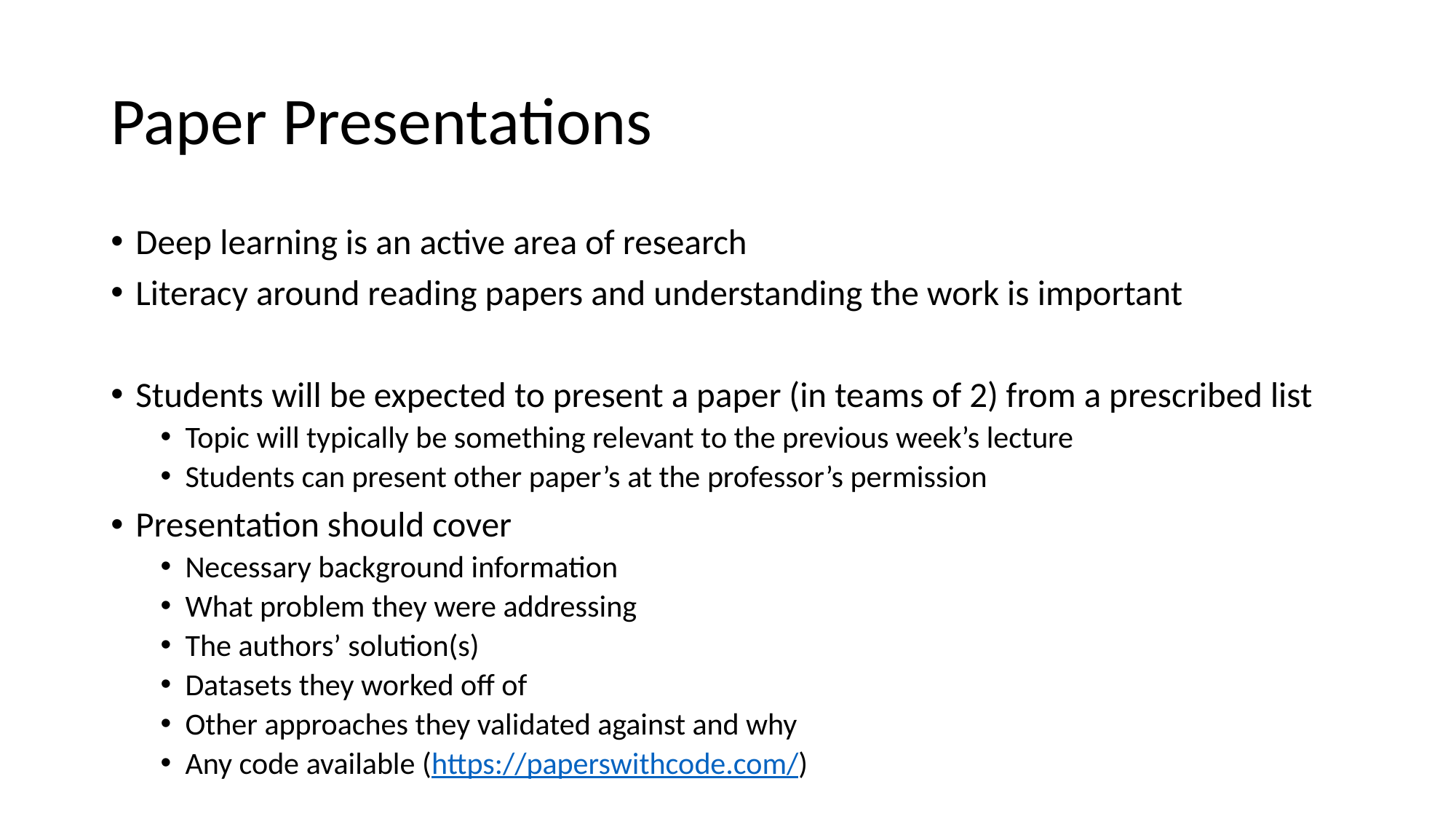

# Paper Presentations
Deep learning is an active area of research
Literacy around reading papers and understanding the work is important

Students will be expected to present a paper (in teams of 2) from a prescribed list
Topic will typically be something relevant to the previous week’s lecture
Students can present other paper’s at the professor’s permission
Presentation should cover
Necessary background information
What problem they were addressing
The authors’ solution(s)
Datasets they worked off of
Other approaches they validated against and why
Any code available (https://paperswithcode.com/)